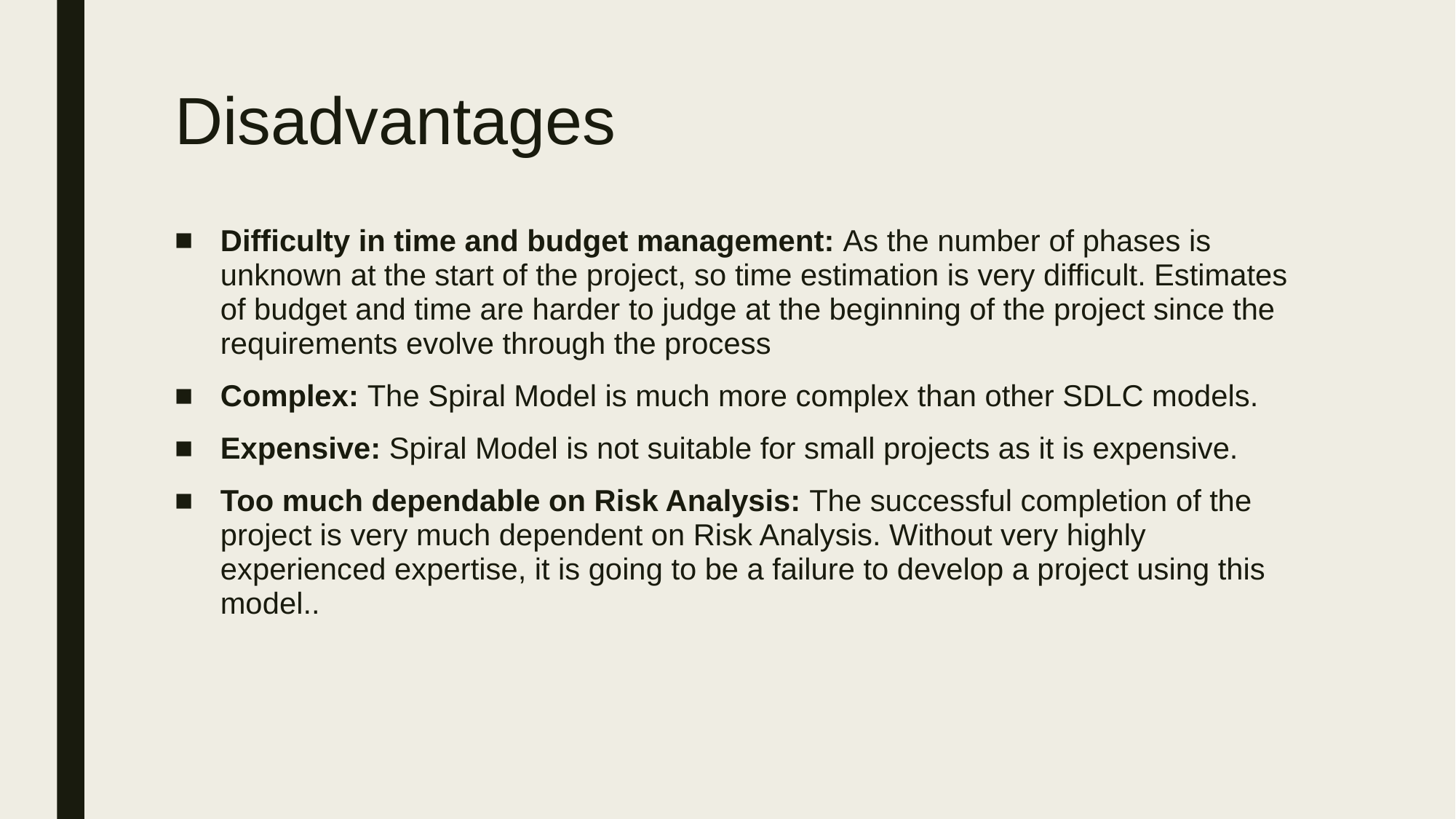

# Disadvantages
Difficulty in time and budget management: As the number of phases is unknown at the start of the project, so time estimation is very difficult. Estimates of budget and time are harder to judge at the beginning of the project since the requirements evolve through the process
Complex: The Spiral Model is much more complex than other SDLC models.
Expensive: Spiral Model is not suitable for small projects as it is expensive.
Too much dependable on Risk Analysis: The successful completion of the project is very much dependent on Risk Analysis. Without very highly experienced expertise, it is going to be a failure to develop a project using this model..